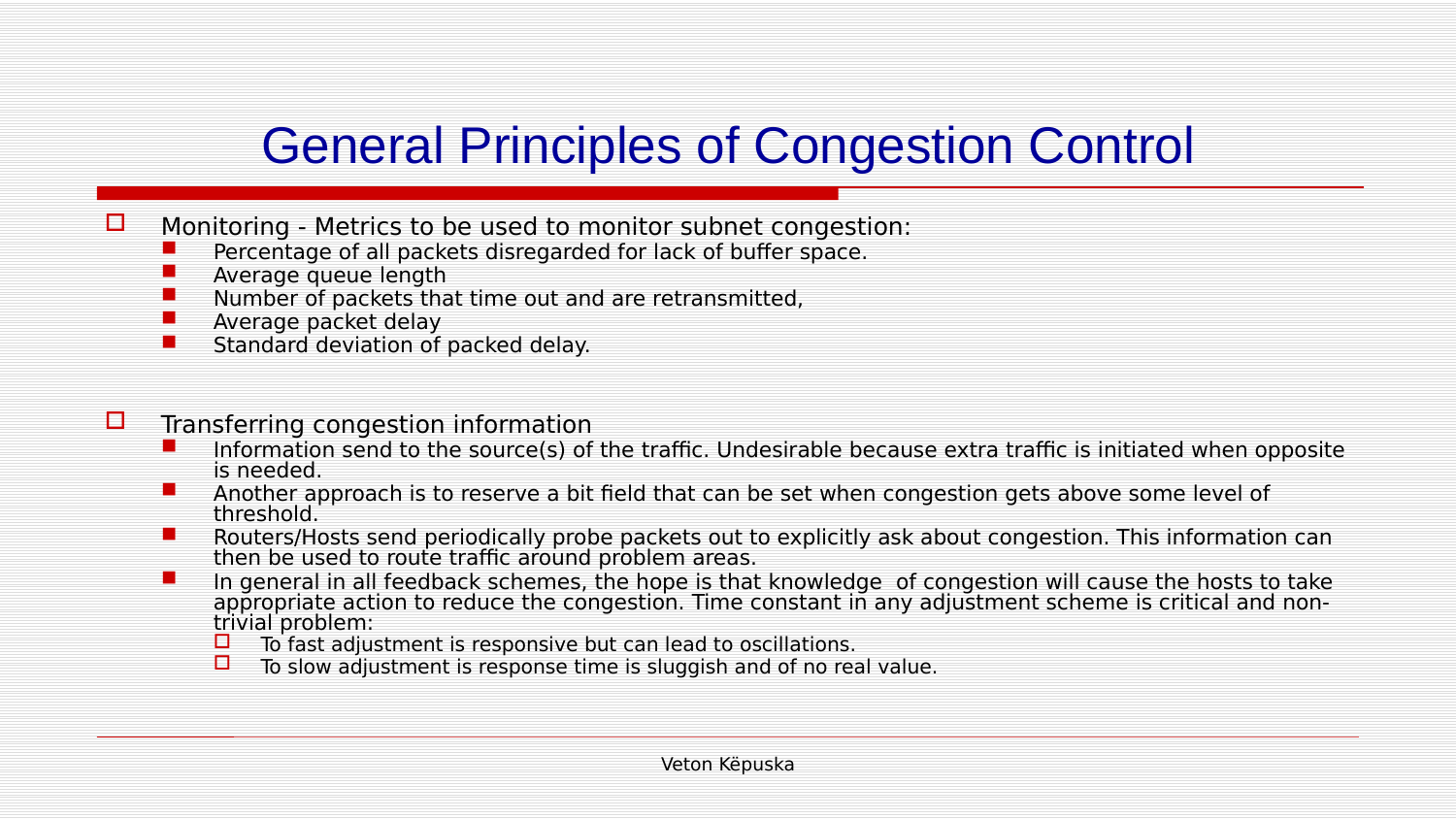

# General Principles of Congestion Control
Monitoring - Metrics to be used to monitor subnet congestion:
Percentage of all packets disregarded for lack of buffer space.
Average queue length
Number of packets that time out and are retransmitted,
Average packet delay
Standard deviation of packed delay.

Transferring congestion information
Information send to the source(s) of the traffic. Undesirable because extra traffic is initiated when opposite is needed.
Another approach is to reserve a bit field that can be set when congestion gets above some level of threshold.
Routers/Hosts send periodically probe packets out to explicitly ask about congestion. This information can then be used to route traffic around problem areas.
In general in all feedback schemes, the hope is that knowledge  of congestion will cause the hosts to take appropriate action to reduce the congestion. Time constant in any adjustment scheme is critical and non-trivial problem:
To fast adjustment is responsive but can lead to oscillations.
To slow adjustment is response time is sluggish and of no real value.

Veton Këpuska
89